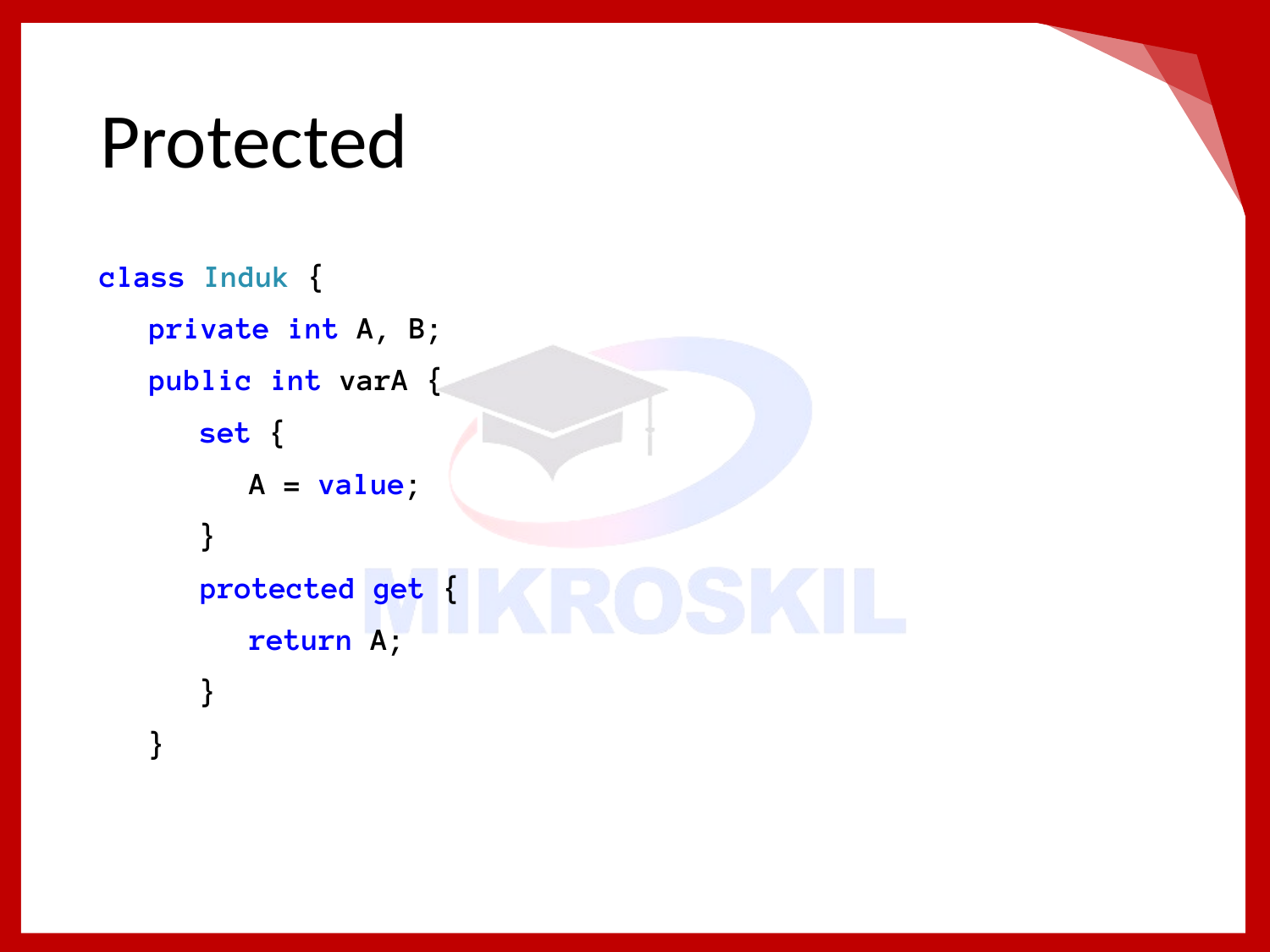

# Protected
class Induk {
private int A, B;
public int varA {
set {
A = value;
}
protected get {
return A;
}
}